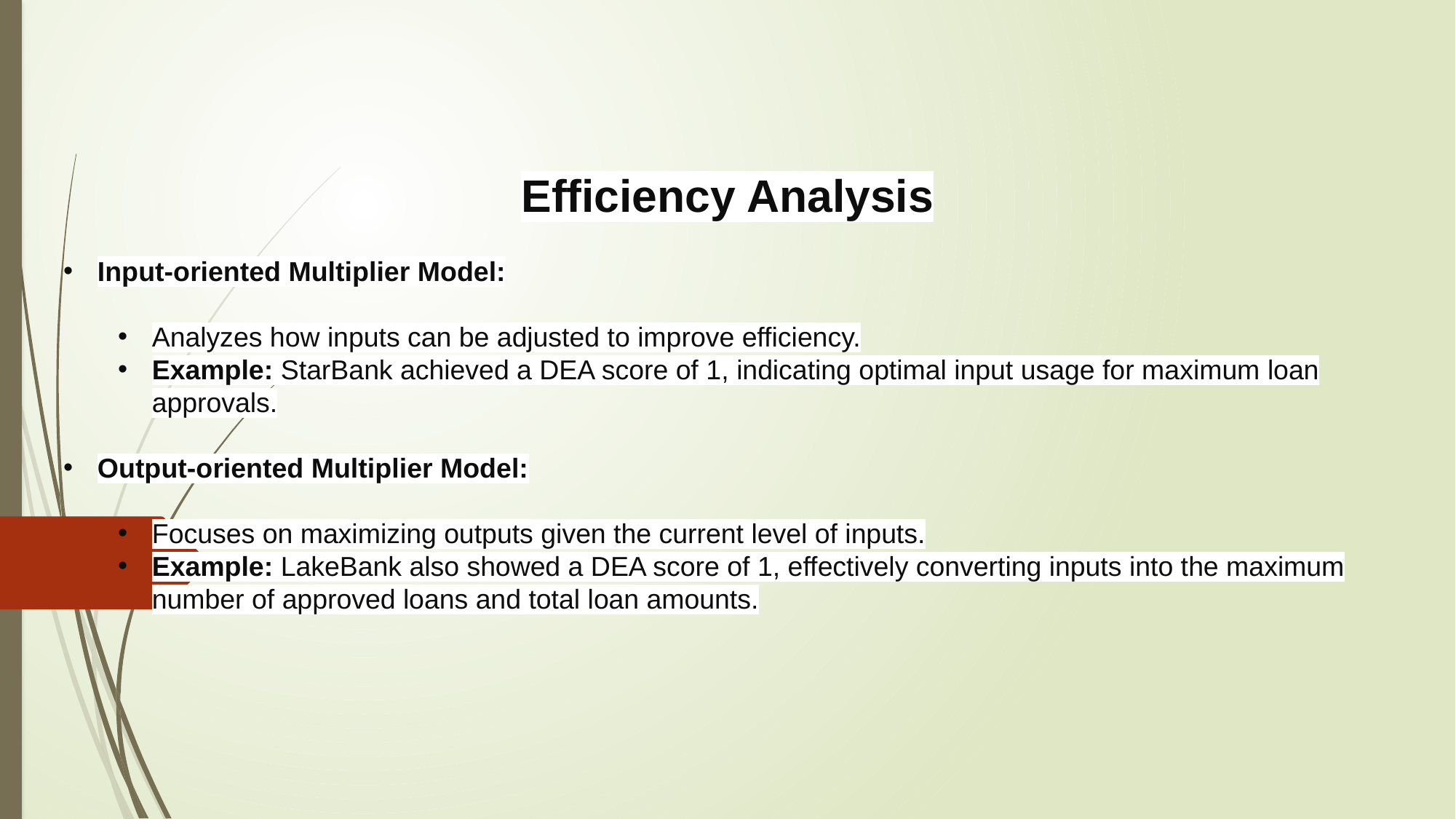

Efficiency Analysis

Input-oriented Multiplier Model:

Analyzes how inputs can be adjusted to improve efficiency.
Example: StarBank achieved a DEA score of 1, indicating optimal input usage for maximum loan approvals.

Output-oriented Multiplier Model:

Focuses on maximizing outputs given the current level of inputs.
Example: LakeBank also showed a DEA score of 1, effectively converting inputs into the maximum number of approved loans and total loan amounts.